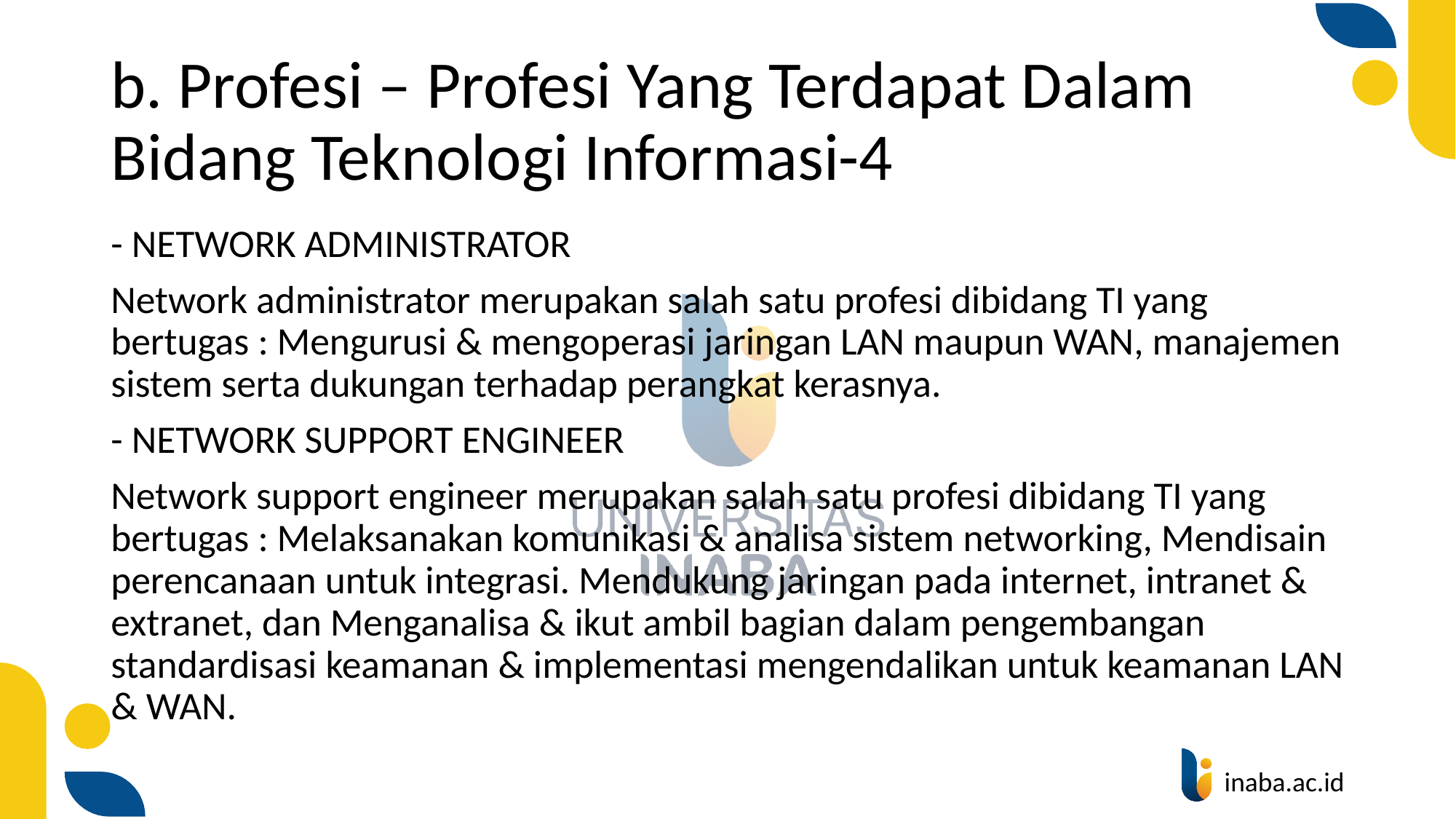

# b. Profesi – Profesi Yang Terdapat Dalam Bidang Teknologi Informasi-4
- NETWORK ADMINISTRATOR
Network administrator merupakan salah satu profesi dibidang TI yang bertugas : Mengurusi & mengoperasi jaringan LAN maupun WAN, manajemen sistem serta dukungan terhadap perangkat kerasnya.
- NETWORK SUPPORT ENGINEER
Network support engineer merupakan salah satu profesi dibidang TI yang bertugas : Melaksanakan komunikasi & analisa sistem networking, Mendisain perencanaan untuk integrasi. Mendukung jaringan pada internet, intranet & extranet, dan Menganalisa & ikut ambil bagian dalam pengembangan standardisasi keamanan & implementasi mengendalikan untuk keamanan LAN & WAN.